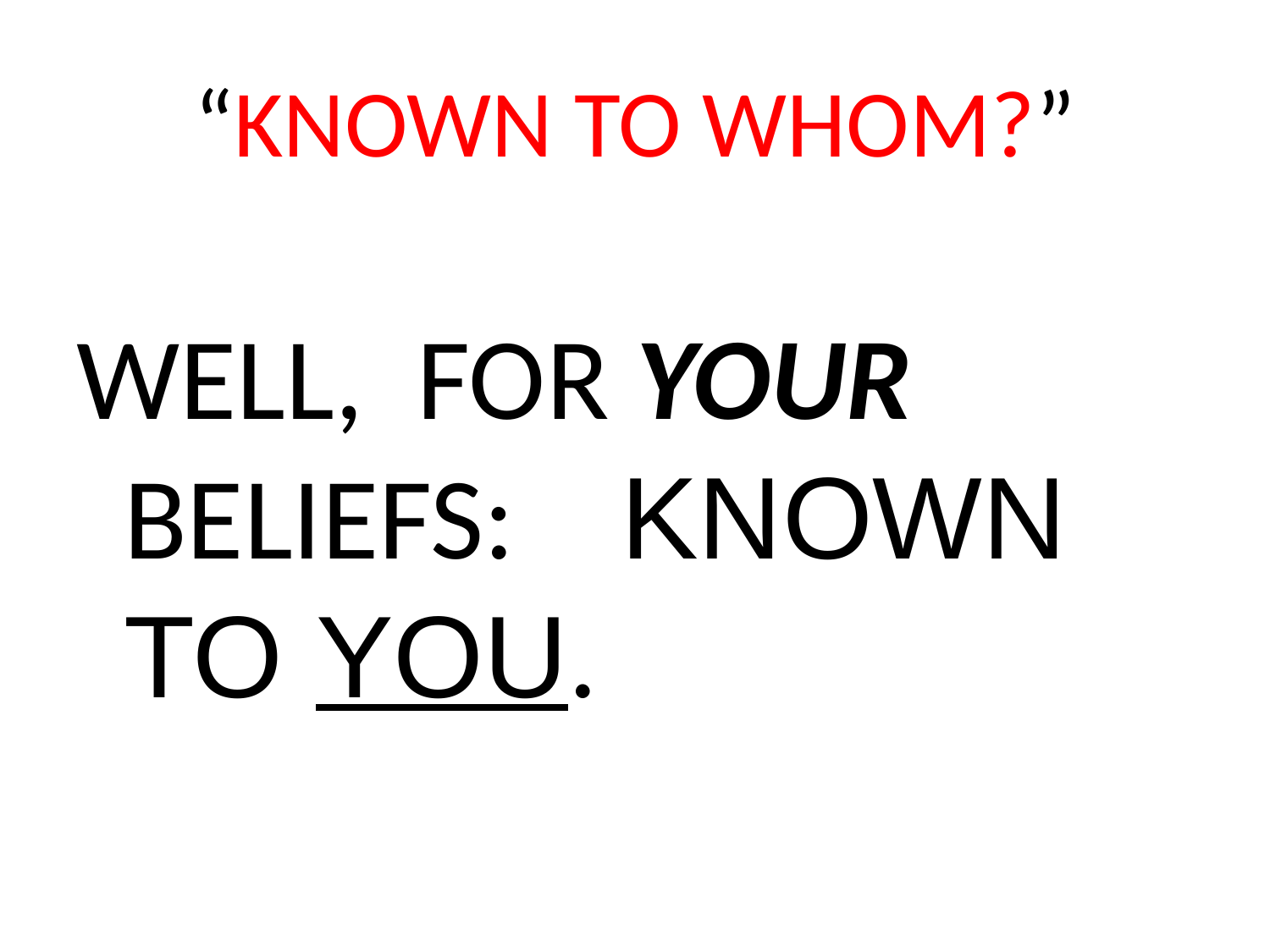

# “KNOWN TO WHOM?”
WELL,  FOR YOUR BELIEFS:    KNOWN TO YOU.